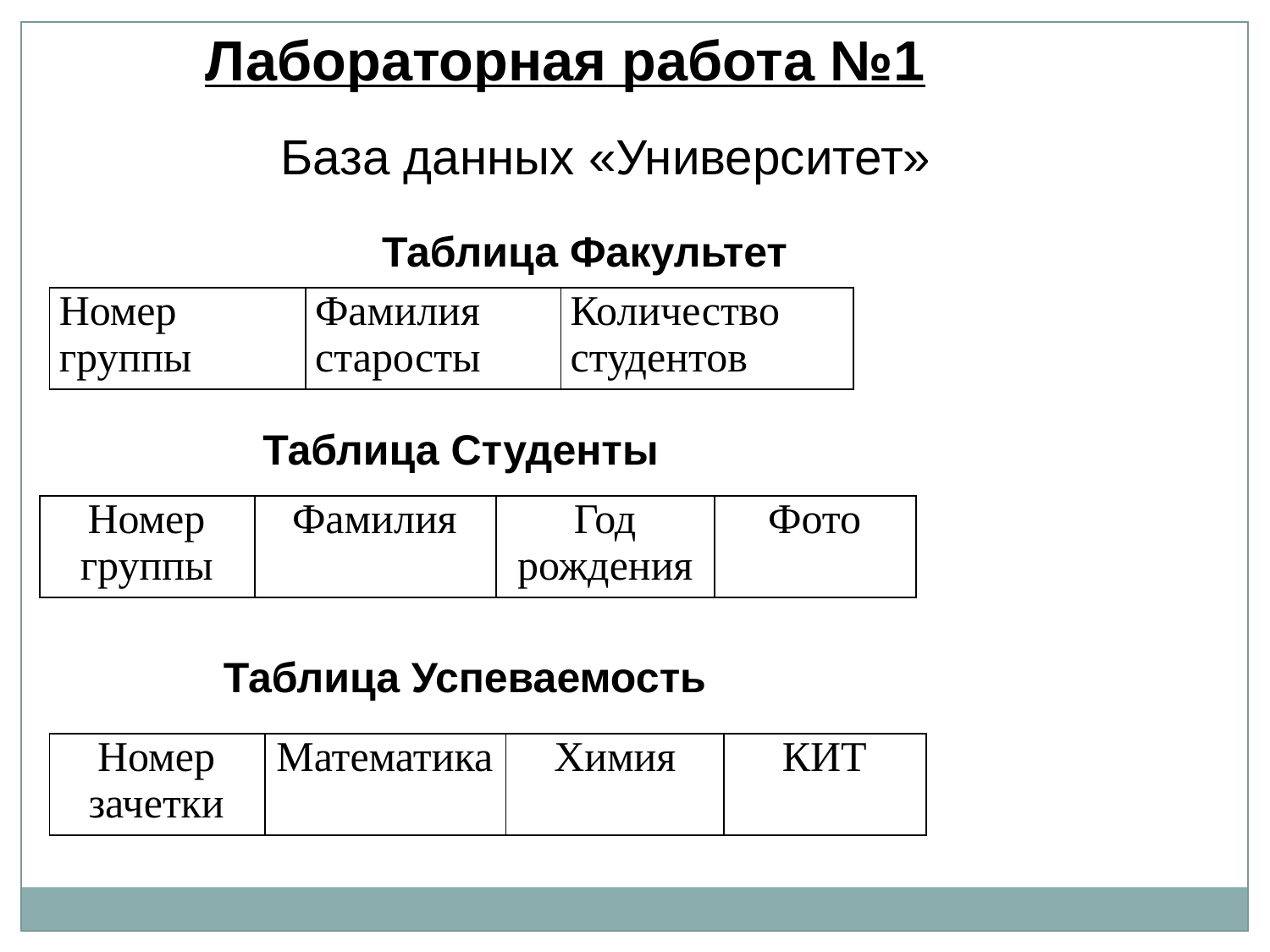

Лабораторная работа №1
База данных «Университет»
Таблица Факультет
| Номер группы | Фамилия старосты | Количество студентов |
| --- | --- | --- |
Таблица Студенты
| Номер группы | Фамилия | Год рождения | Фото |
| --- | --- | --- | --- |
Таблица Успеваемость
| Номер зачетки | Математика | Химия | КИТ |
| --- | --- | --- | --- |